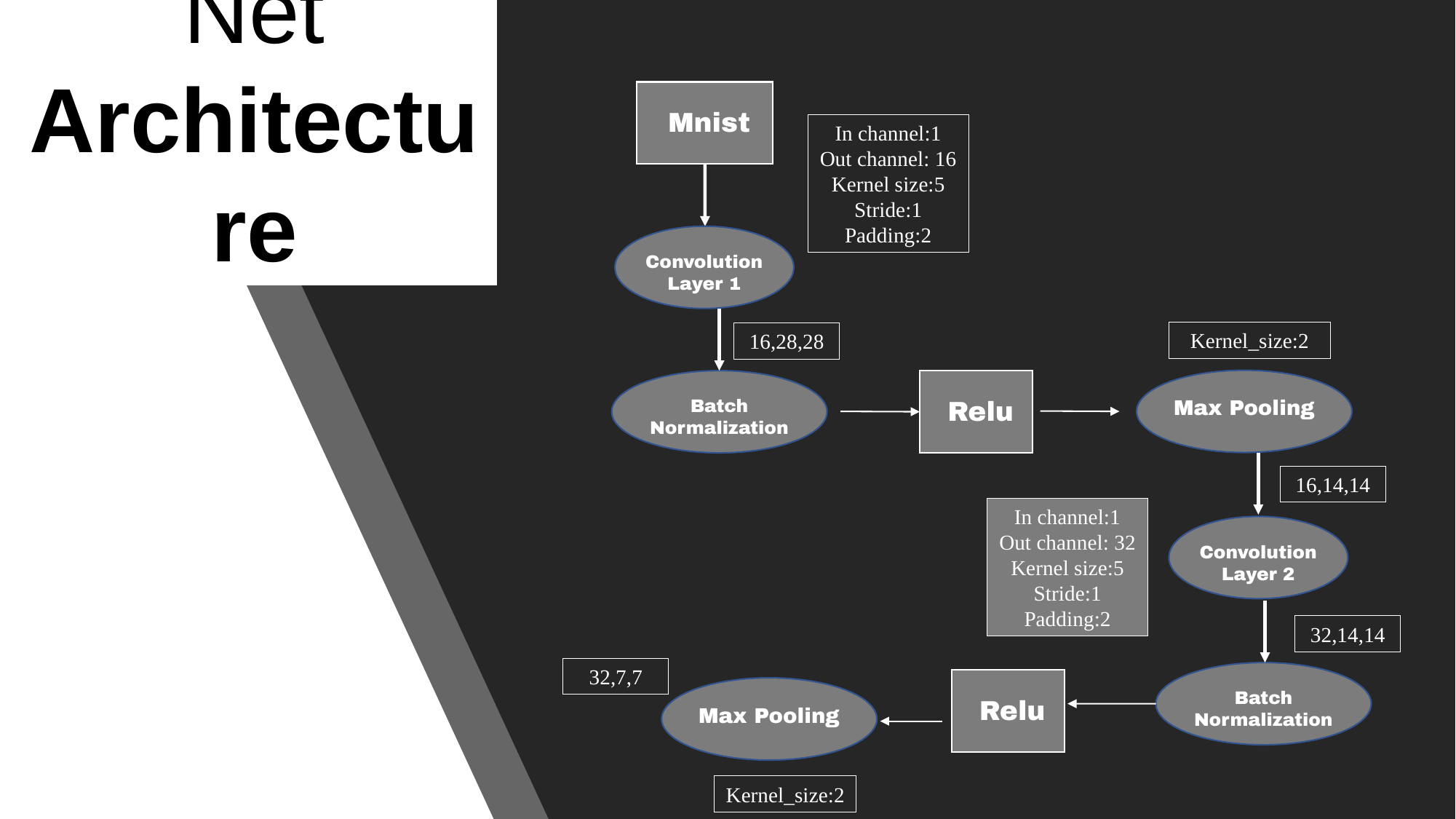

Net Architecture

Mnist
In channel:1
Out channel: 16
Kernel size:5
Stride:1
Padding:2

Convolution Layer 1
Kernel_size:2
16,28,28

Max Pooling

Batch Normalization

Relu
16,14,14
In channel:1
Out channel: 32
Kernel size:5
Stride:1
Padding:2

Convolution Layer 2
32,14,14
32,7,7

Batch Normalization

Relu

Max Pooling
Kernel_size:2